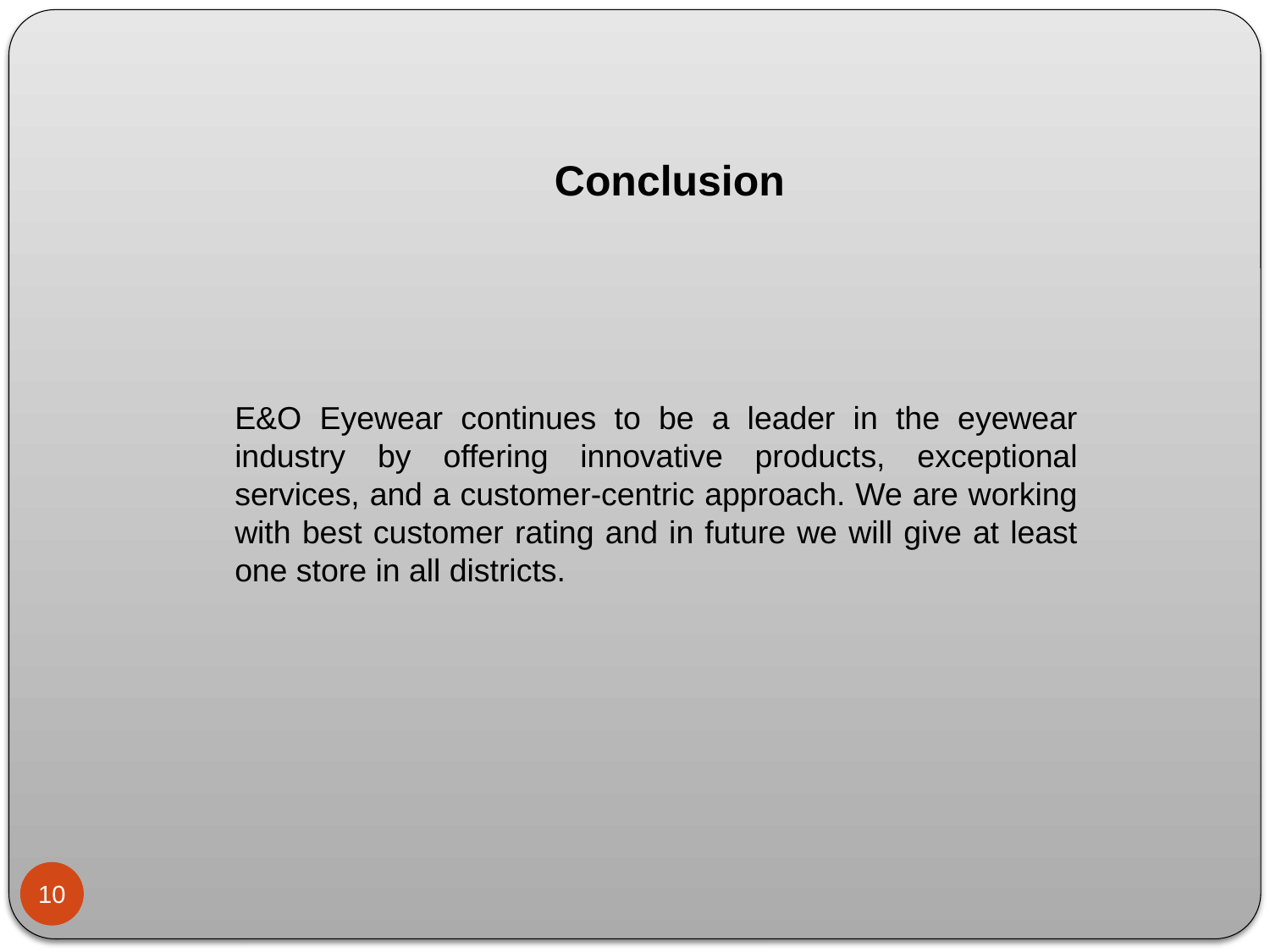

Conclusion
E&O Eyewear continues to be a leader in the eyewear industry by offering innovative products, exceptional services, and a customer-centric approach. We are working with best customer rating and in future we will give at least one store in all districts.
10